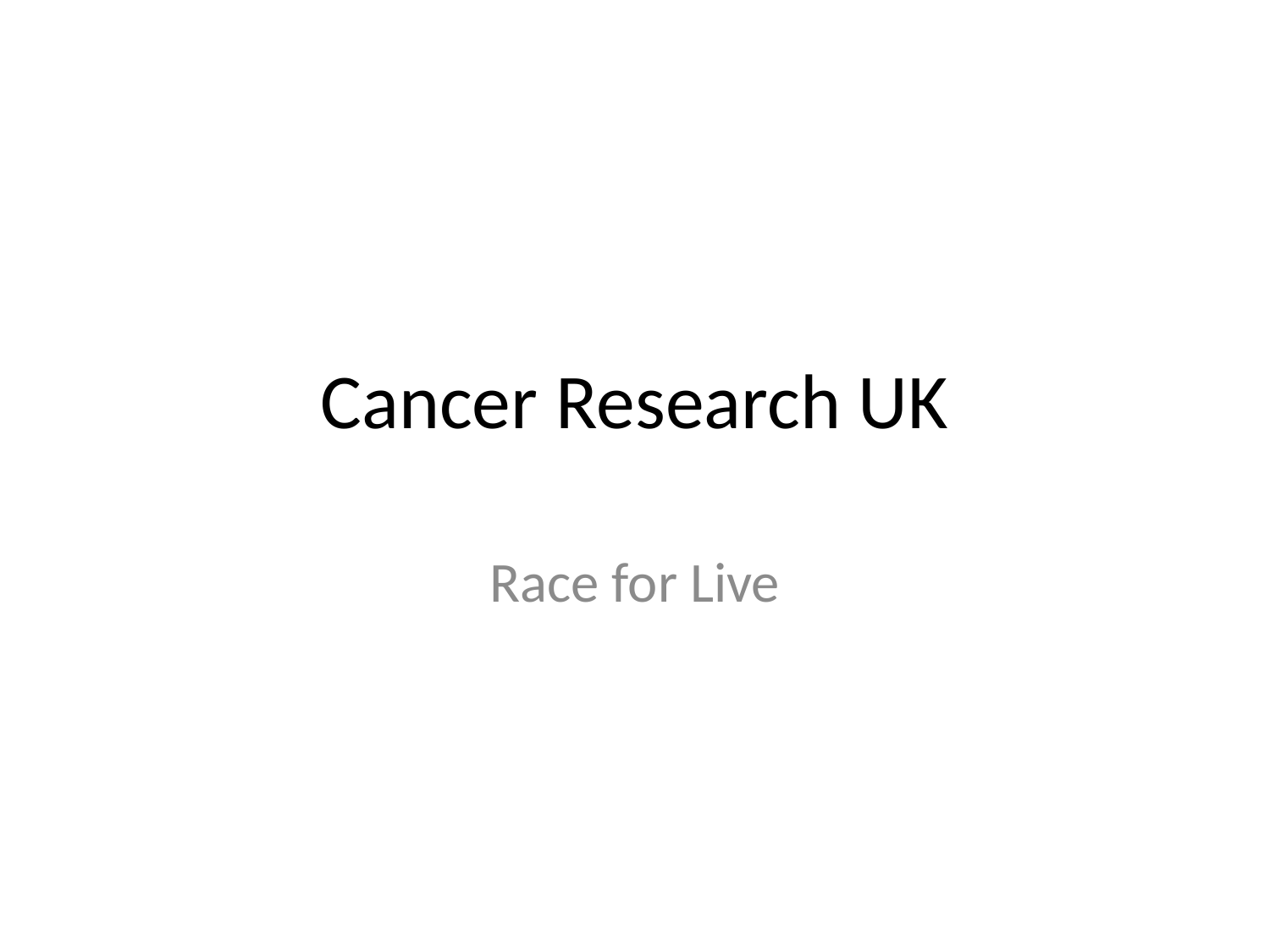

# Cancer Research UK
Race for Live